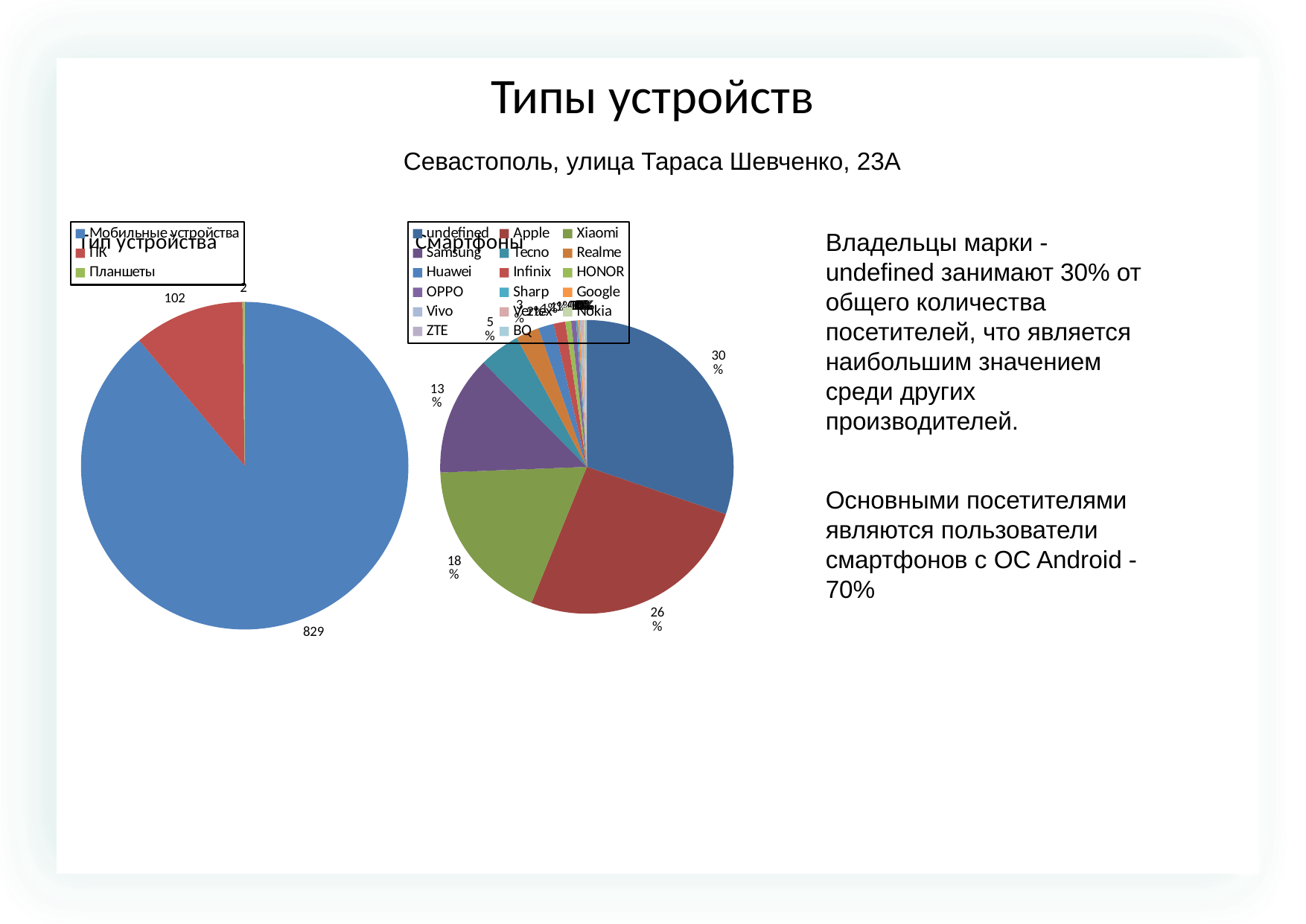

Типы устройств
Севастополь, улица Тараса Шевченко, 23А

### Chart: Тип устройства

| Category |  |
|---|---|
| Мобильные устройства | 829.0 |
| ПК | 102.0 |
| Планшеты | 2.0 |

### Chart: Смартфоны

| Category |  |
|---|---|
| undefined | 282.0 |
| Apple | 242.0 |
| Xiaomi | 170.0 |
| Samsung | 123.0 |
| Tecno | 42.0 |
| Realme | 24.0 |
| Huawei | 16.0 |
| Infinix | 12.0 |
| HONOR | 6.0 |
| OPPO | 5.0 |
| Sharp | 2.0 |
| Google | 2.0 |
| Vivo | 2.0 |
| Vertex | 2.0 |
| Nokia | 1.0 |
| ZTE | 1.0 |
| BQ | 1.0 |
Владельцы марки - undefined занимают 30% от общего количества посетителей, что является наибольшим значением среди других производителей.
Основными посетителями являются пользователи  смартфонов с OC Android - 70%